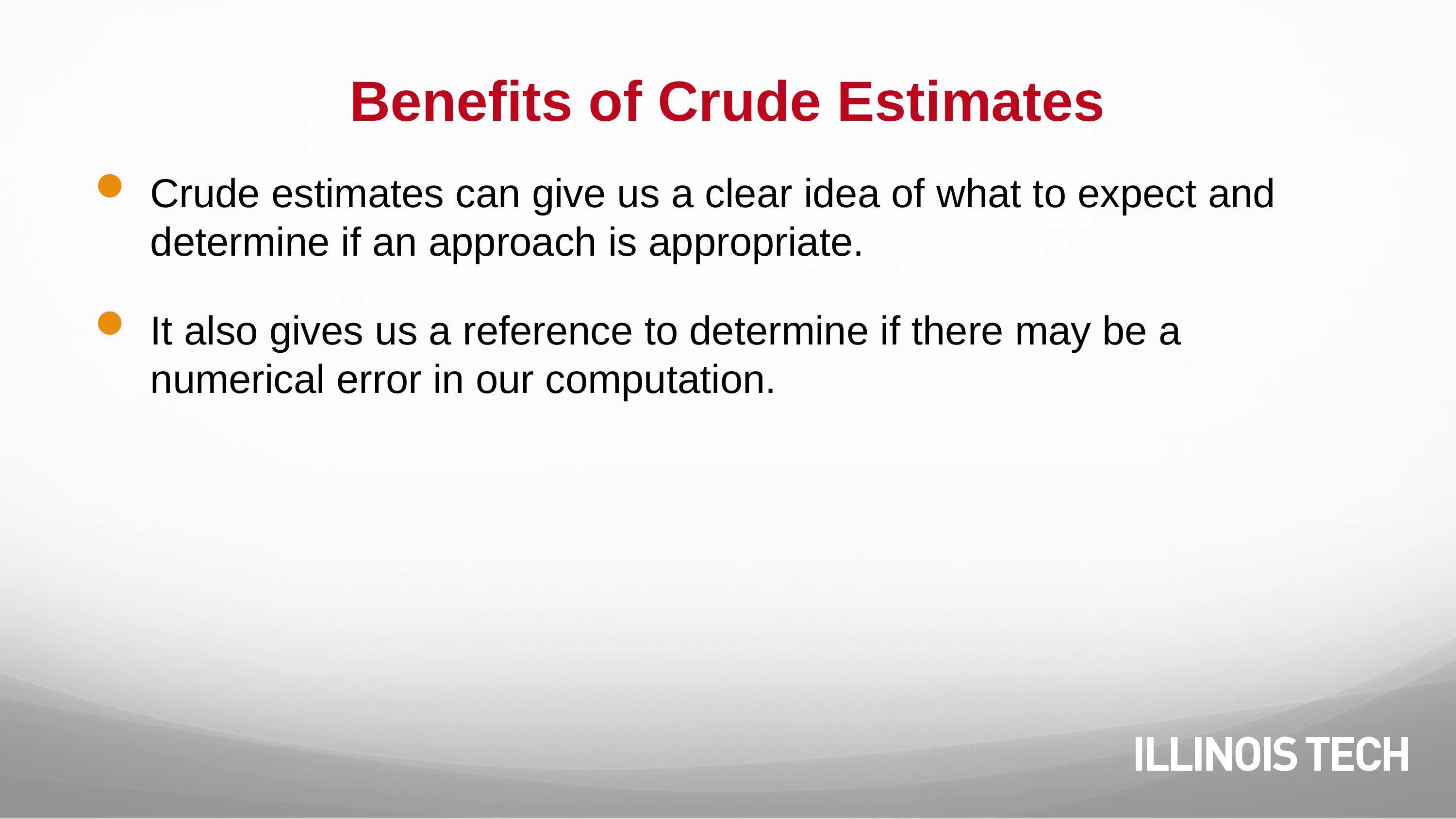

# Benefits of Crude Estimates
Crude estimates can give us a clear idea of what to expect and determine if an approach is appropriate.
It also gives us a reference to determine if there may be a numerical error in our computation.